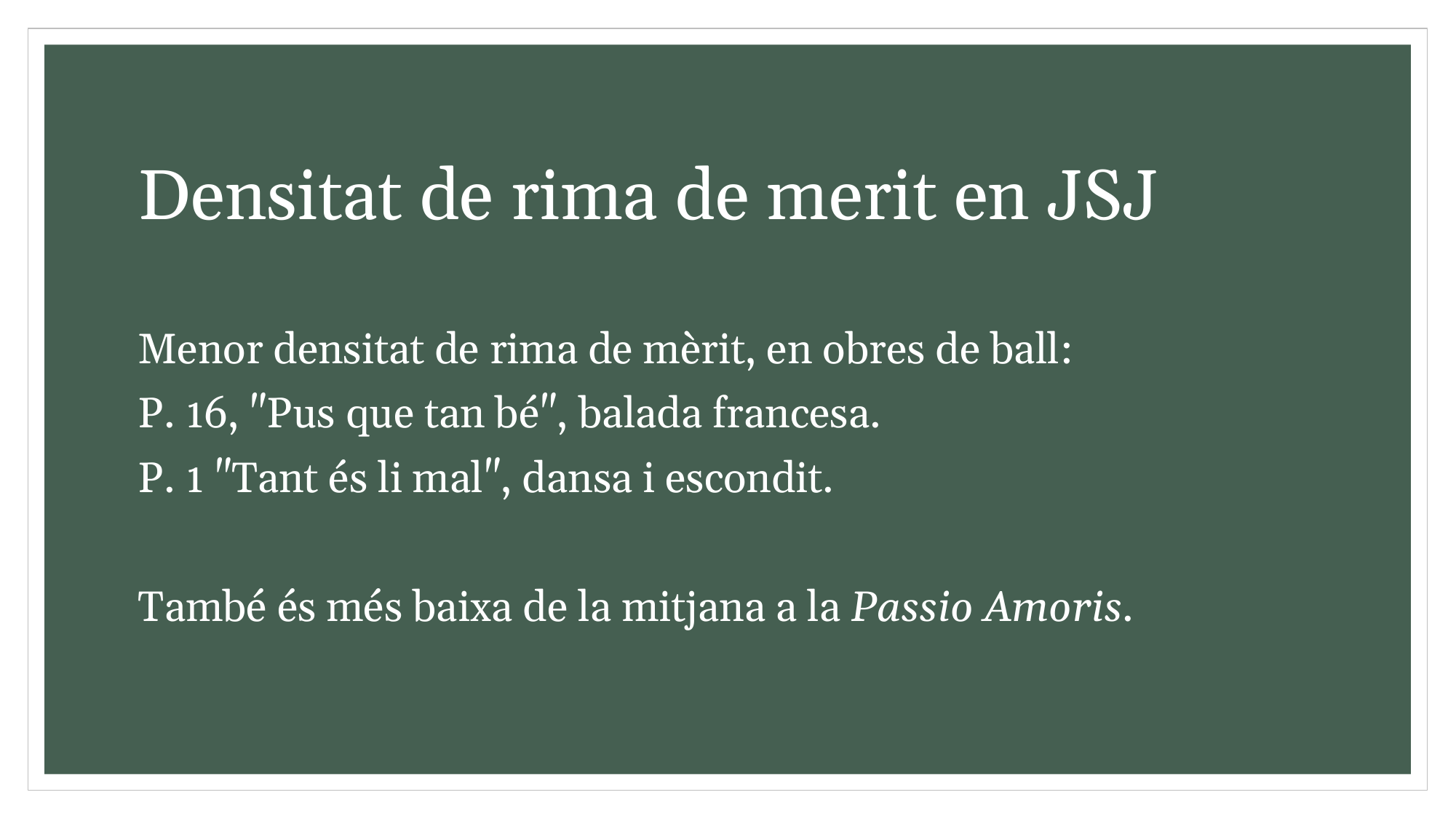

# Densitat de rima de merit en JSJ

Menor densitat de rima de mèrit, en obres de ball:
P. 16, "Pus que tan bé", balada francesa.
P. 1 "Tant és li mal", dansa i escondit.

També és més baixa de la mitjana a la Passio Amoris.